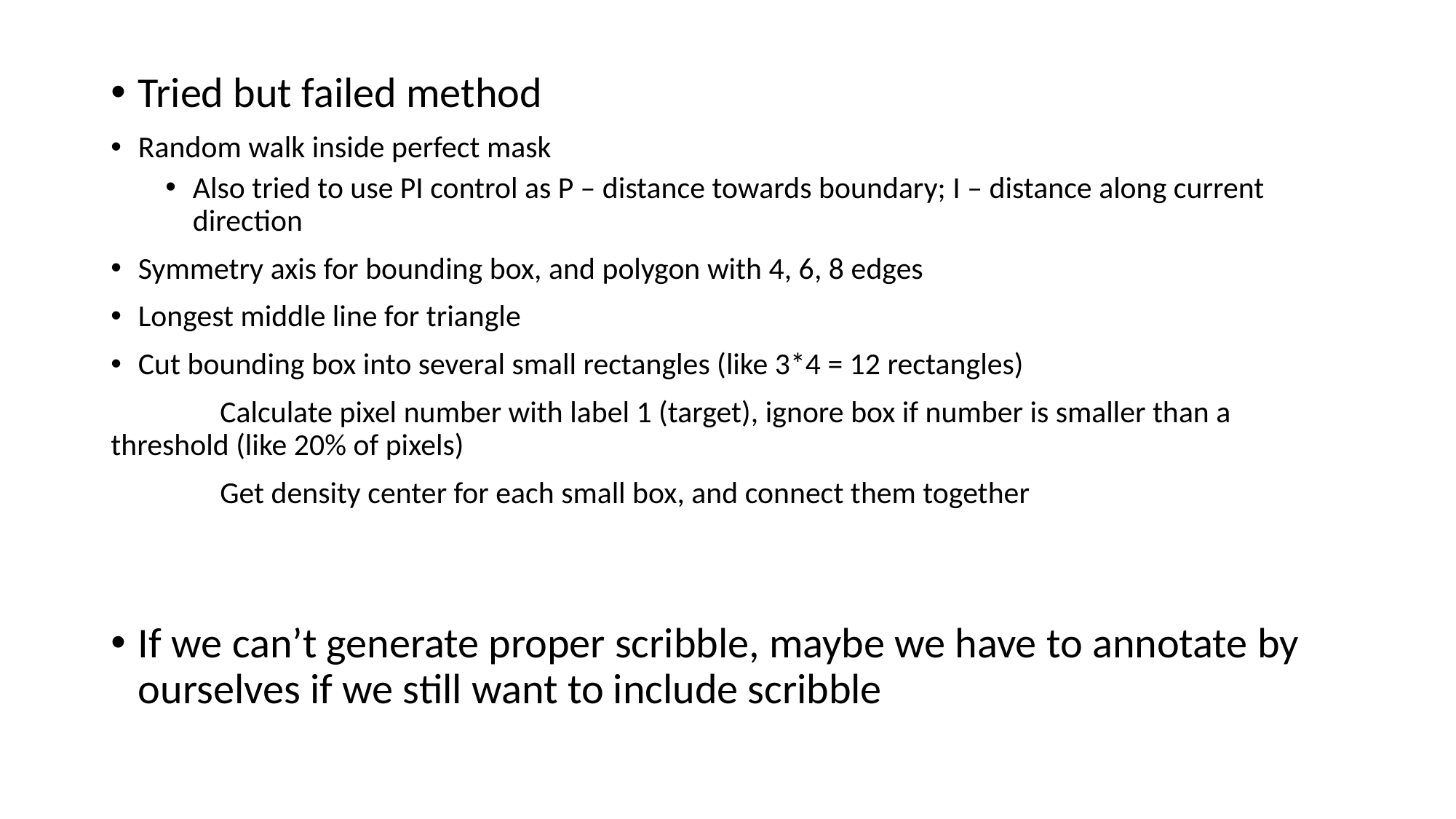

Tried but failed method
Random walk inside perfect mask
Also tried to use PI control as P – distance towards boundary; I – distance along current direction
Symmetry axis for bounding box, and polygon with 4, 6, 8 edges
Longest middle line for triangle
Cut bounding box into several small rectangles (like 3*4 = 12 rectangles)
	Calculate pixel number with label 1 (target), ignore box if number is smaller than a threshold (like 20% of pixels)
	Get density center for each small box, and connect them together

If we can’t generate proper scribble, maybe we have to annotate by ourselves if we still want to include scribble